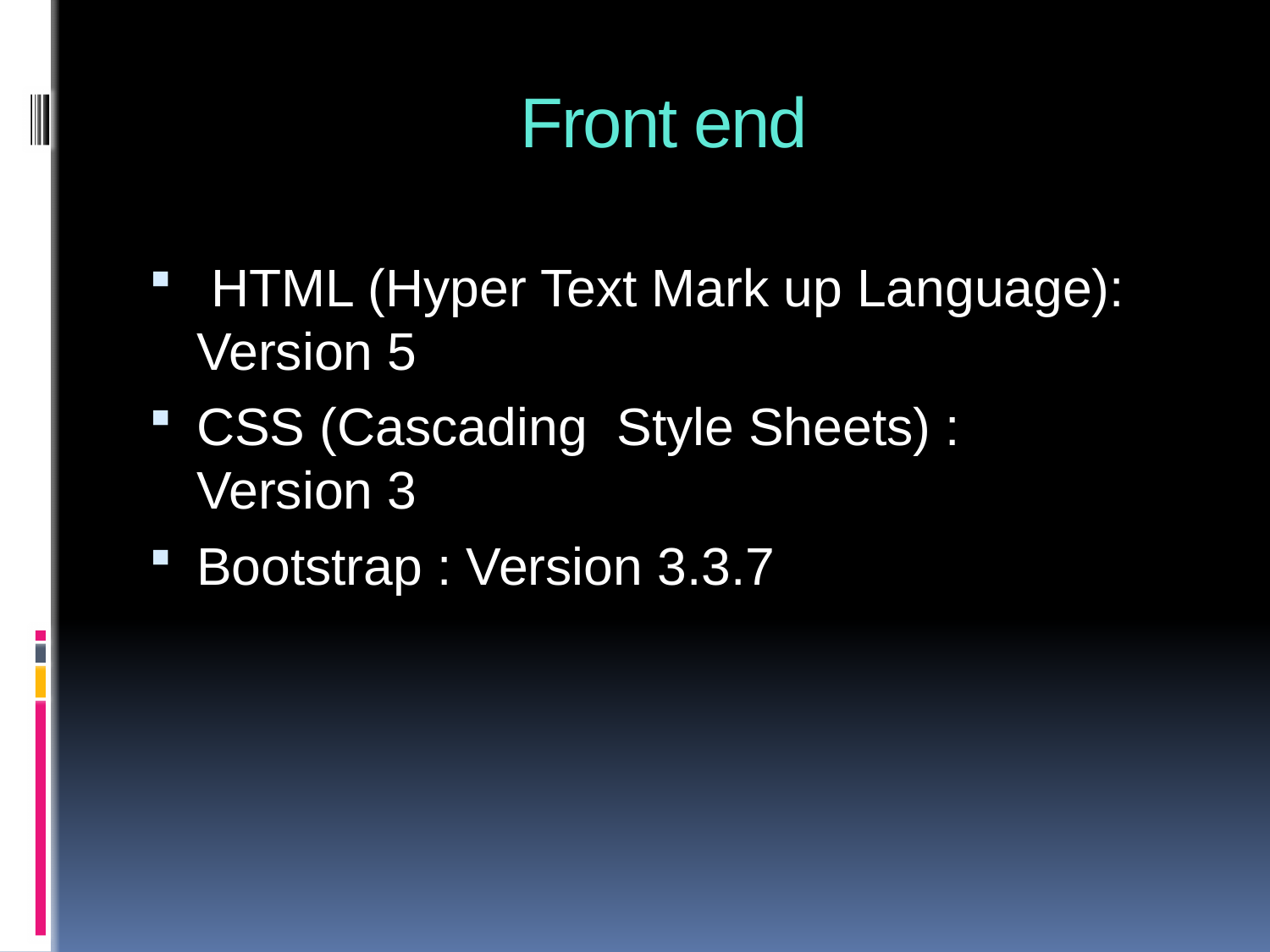

# Front end
 HTML (Hyper Text Mark up Language):    Version 5
CSS (Cascading  Style Sheets) :    Version 3
Bootstrap : Version 3.3.7